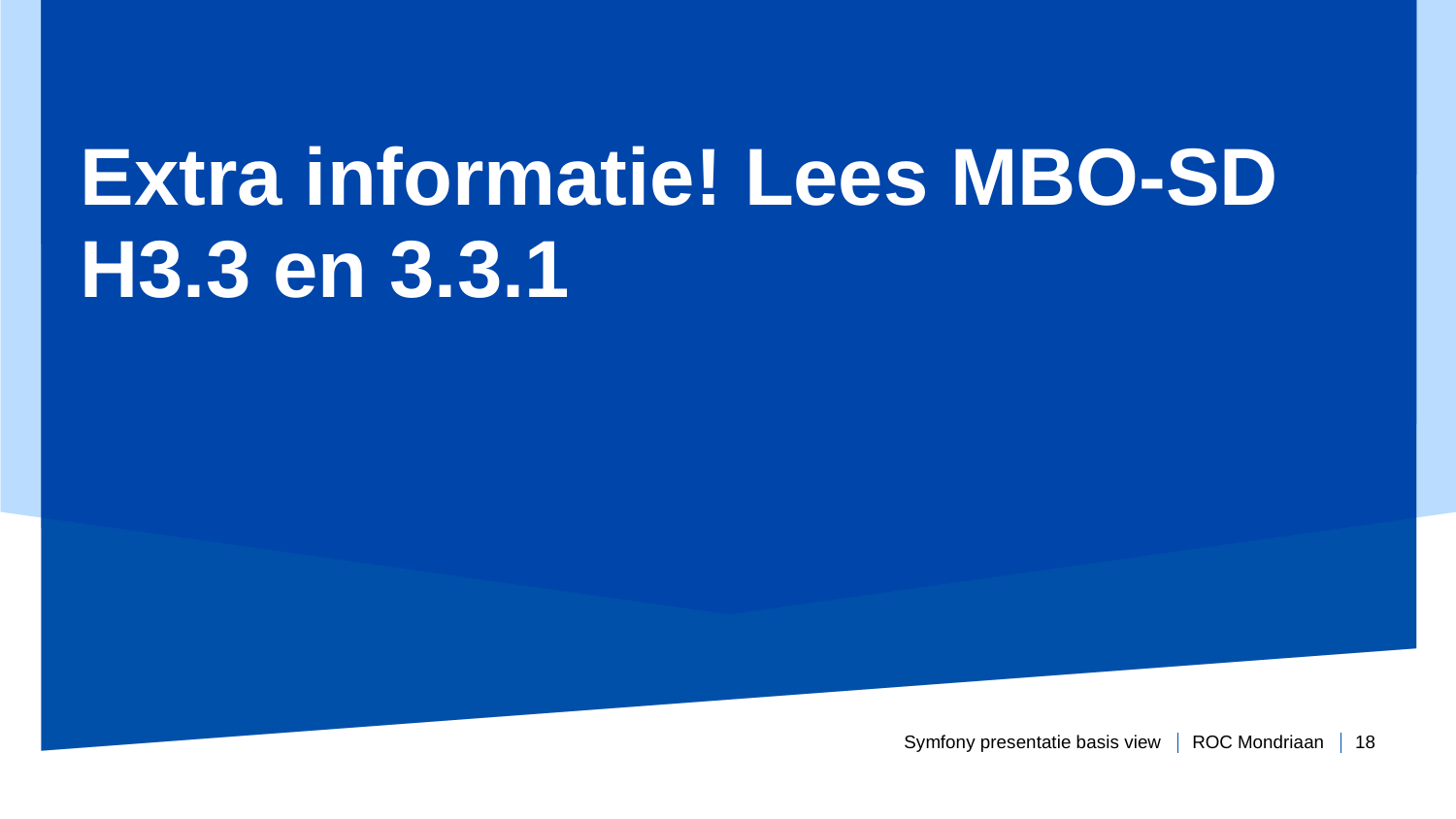

# Extra informatie! Lees MBO-SD H3.3 en 3.3.1
Symfony presentatie basis view
18
Periode 8 - week 3